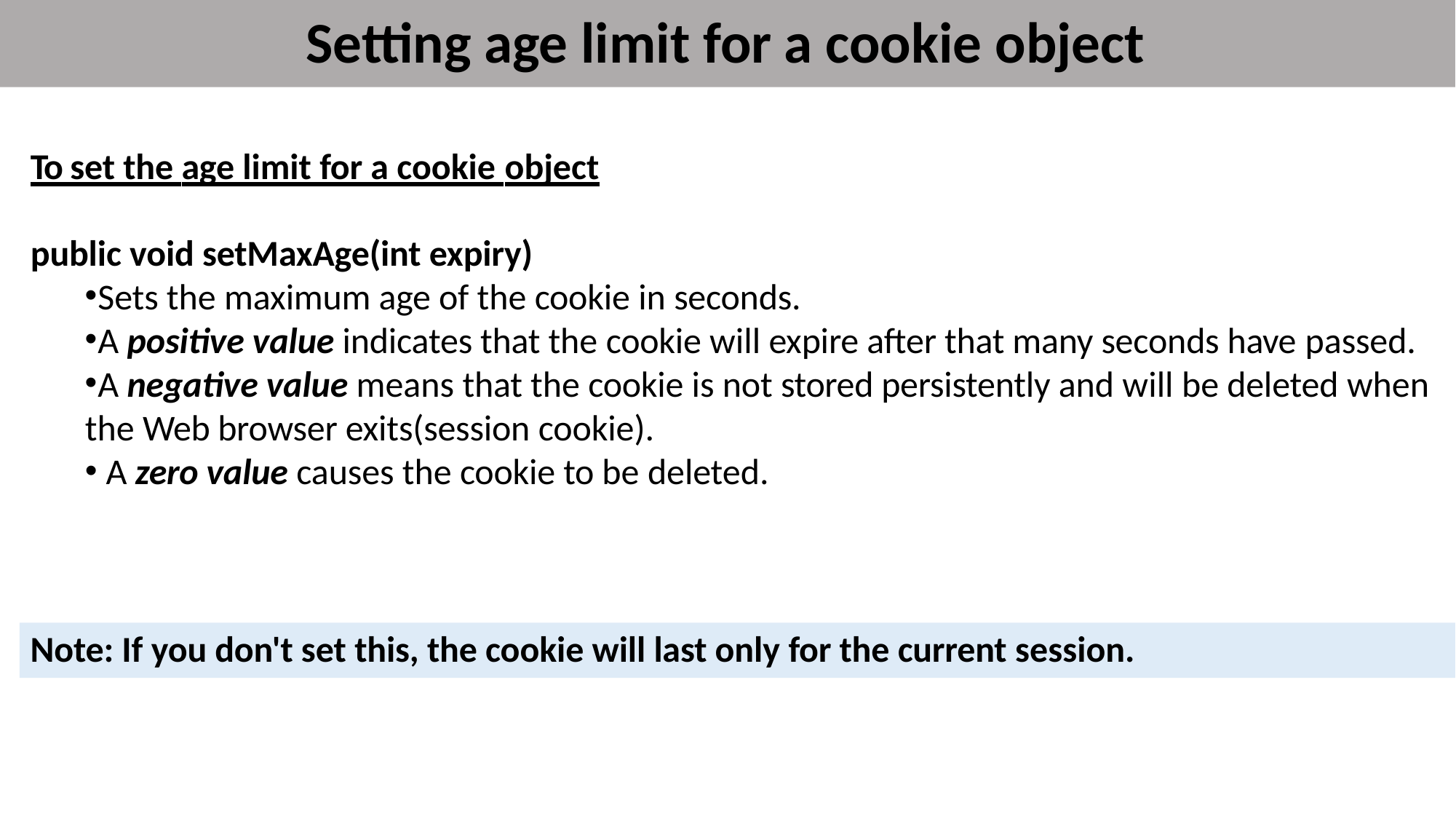

# Setting age limit for a cookie object
To set the age limit for a cookie object

public void setMaxAge(int expiry)
Sets the maximum age of the cookie in seconds.
A positive value indicates that the cookie will expire after that many seconds have passed.
A negative value means that the cookie is not stored persistently and will be deleted when
the Web browser exits(session cookie).
A zero value causes the cookie to be deleted.

Note: If you don't set this, the cookie will last only for the current session.